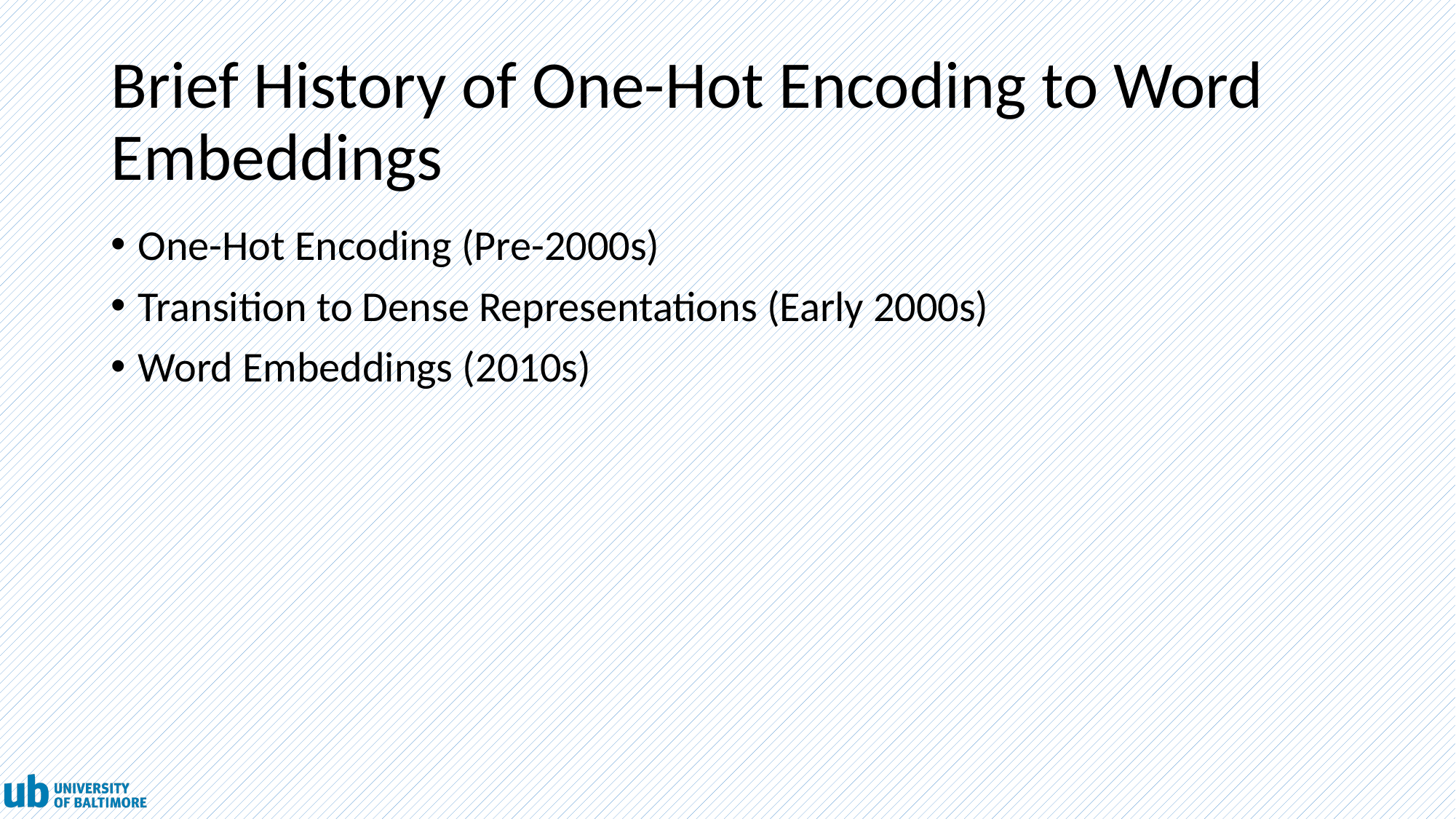

# Brief History of One-Hot Encoding to Word Embeddings
One-Hot Encoding (Pre-2000s)
Transition to Dense Representations (Early 2000s)
Word Embeddings (2010s)